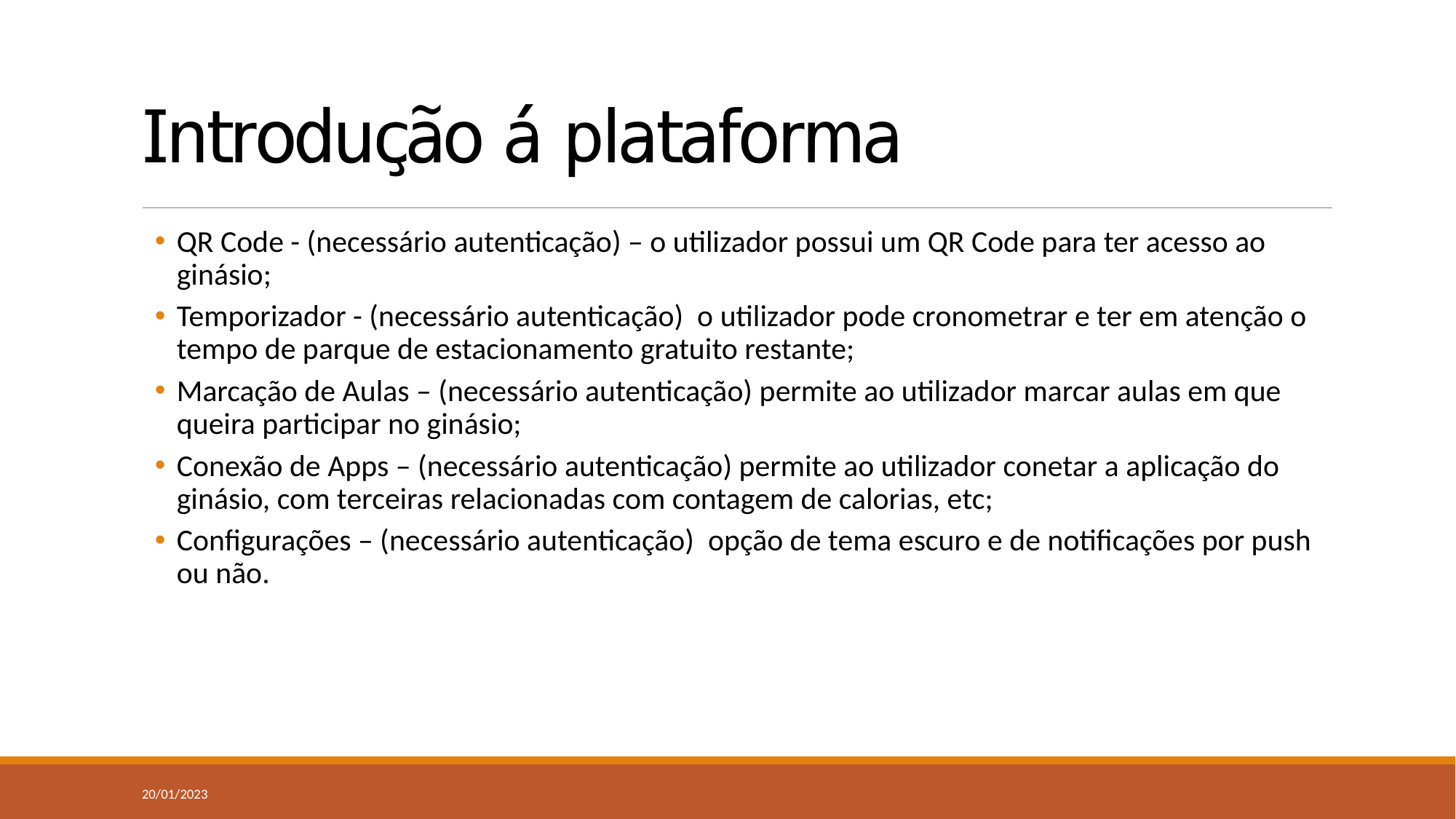

# Introdução á plataforma
QR Code - (necessário autenticação) – o utilizador possui um QR Code para ter acesso ao ginásio;
Temporizador - (necessário autenticação)  o utilizador pode cronometrar e ter em atenção o tempo de parque de estacionamento gratuito restante;
Marcação de Aulas – (necessário autenticação) permite ao utilizador marcar aulas em que queira participar no ginásio;
Conexão de Apps – (necessário autenticação) permite ao utilizador conetar a aplicação do ginásio, com terceiras relacionadas com contagem de calorias, etc;
Configurações – (necessário autenticação)  opção de tema escuro e de notificações por push ou não.

20/01/2023